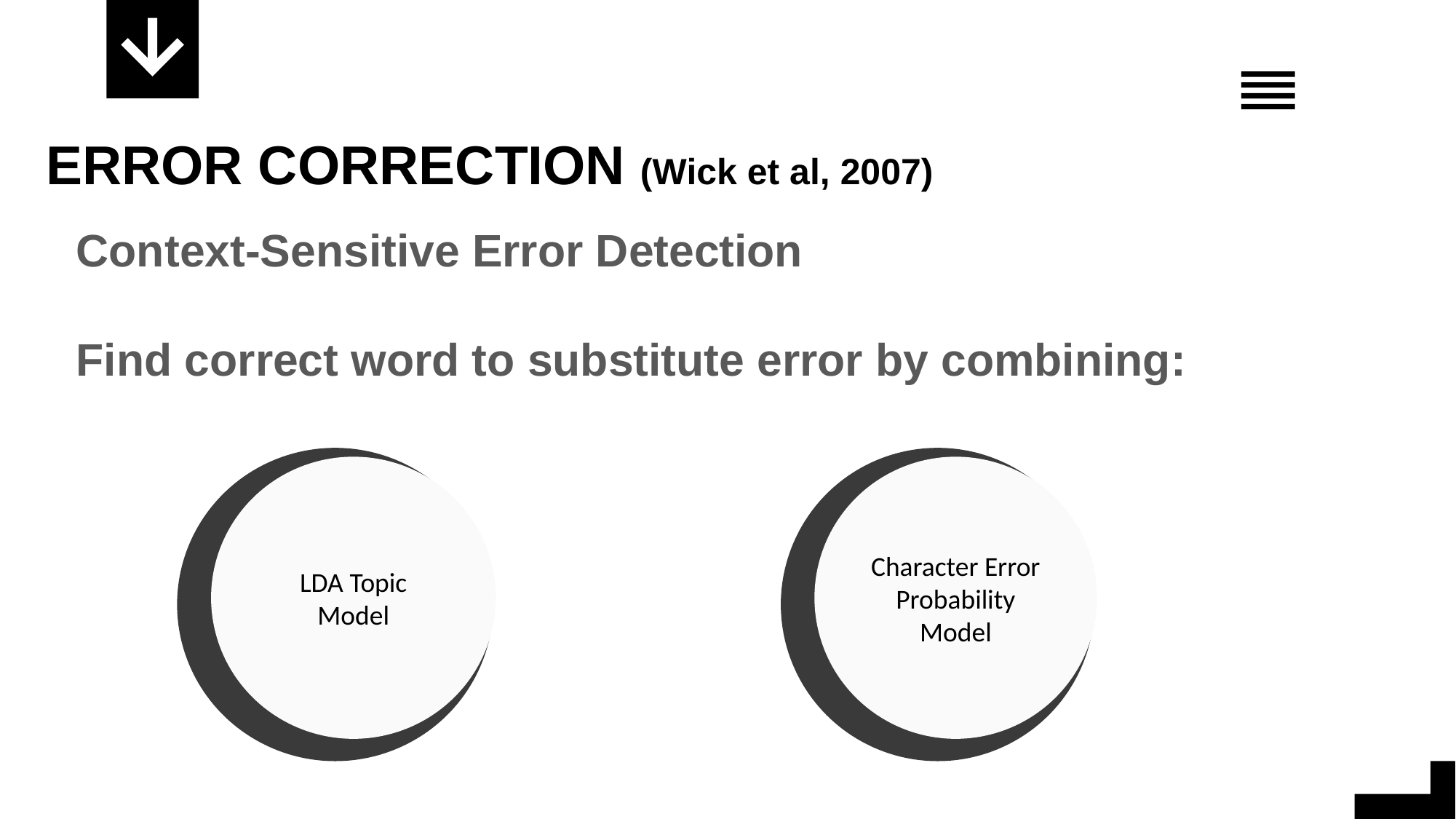

ERROR CORRECTION (Wick et al, 2007)
Context-Sensitive Error Detection

Find correct word to substitute error by combining:

LDA Topic Model

Character Error Probability Model